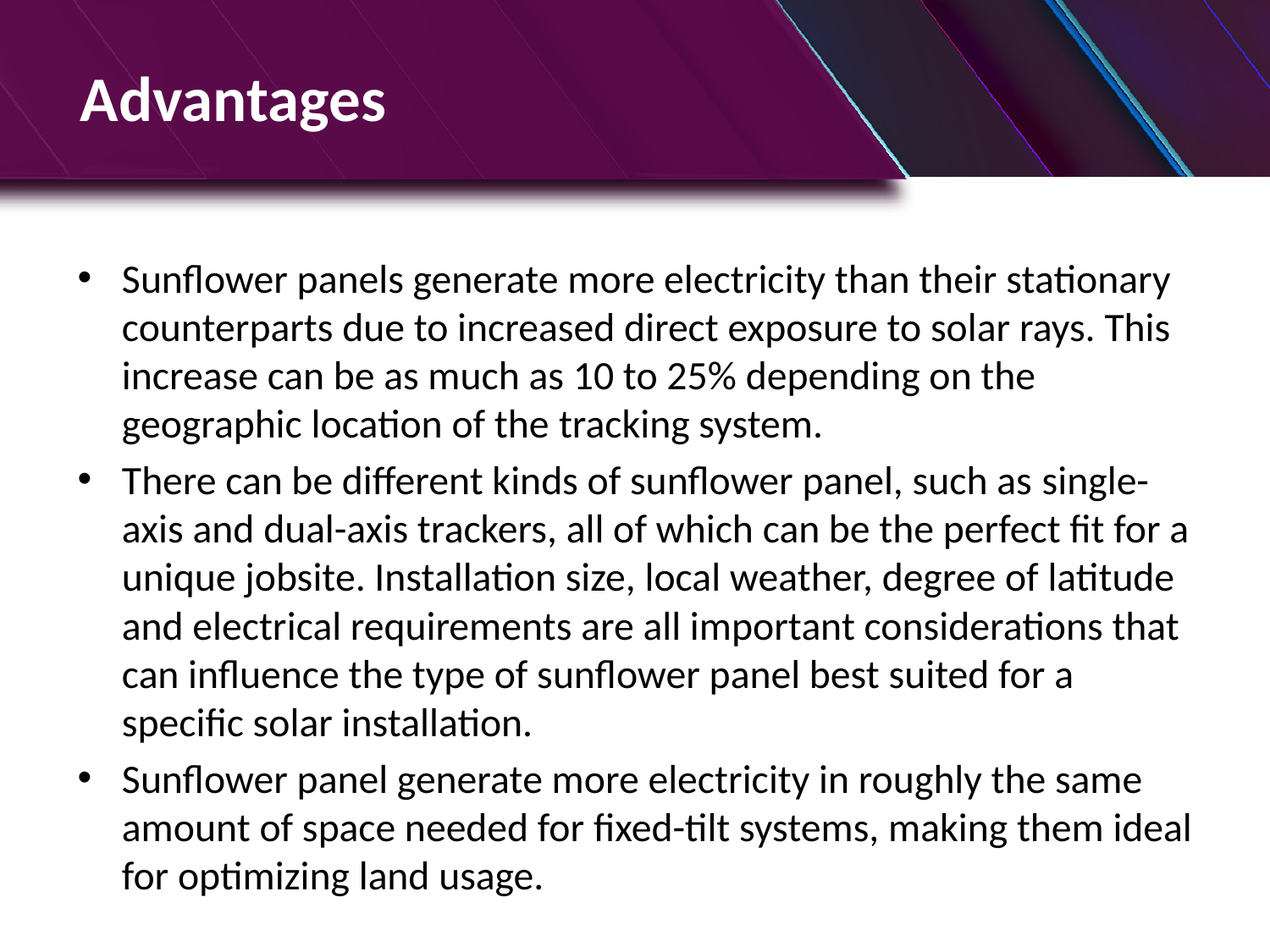

# Advantages
Sunflower panels generate more electricity than their stationary counterparts due to increased direct exposure to solar rays. This increase can be as much as 10 to 25% depending on the geographic location of the tracking system.
There can be different kinds of sunflower panel, such as single-axis and dual-axis trackers, all of which can be the perfect fit for a unique jobsite. Installation size, local weather, degree of latitude and electrical requirements are all important considerations that can influence the type of sunflower panel best suited for a specific solar installation.
Sunflower panel generate more electricity in roughly the same amount of space needed for fixed-tilt systems, making them ideal for optimizing land usage.